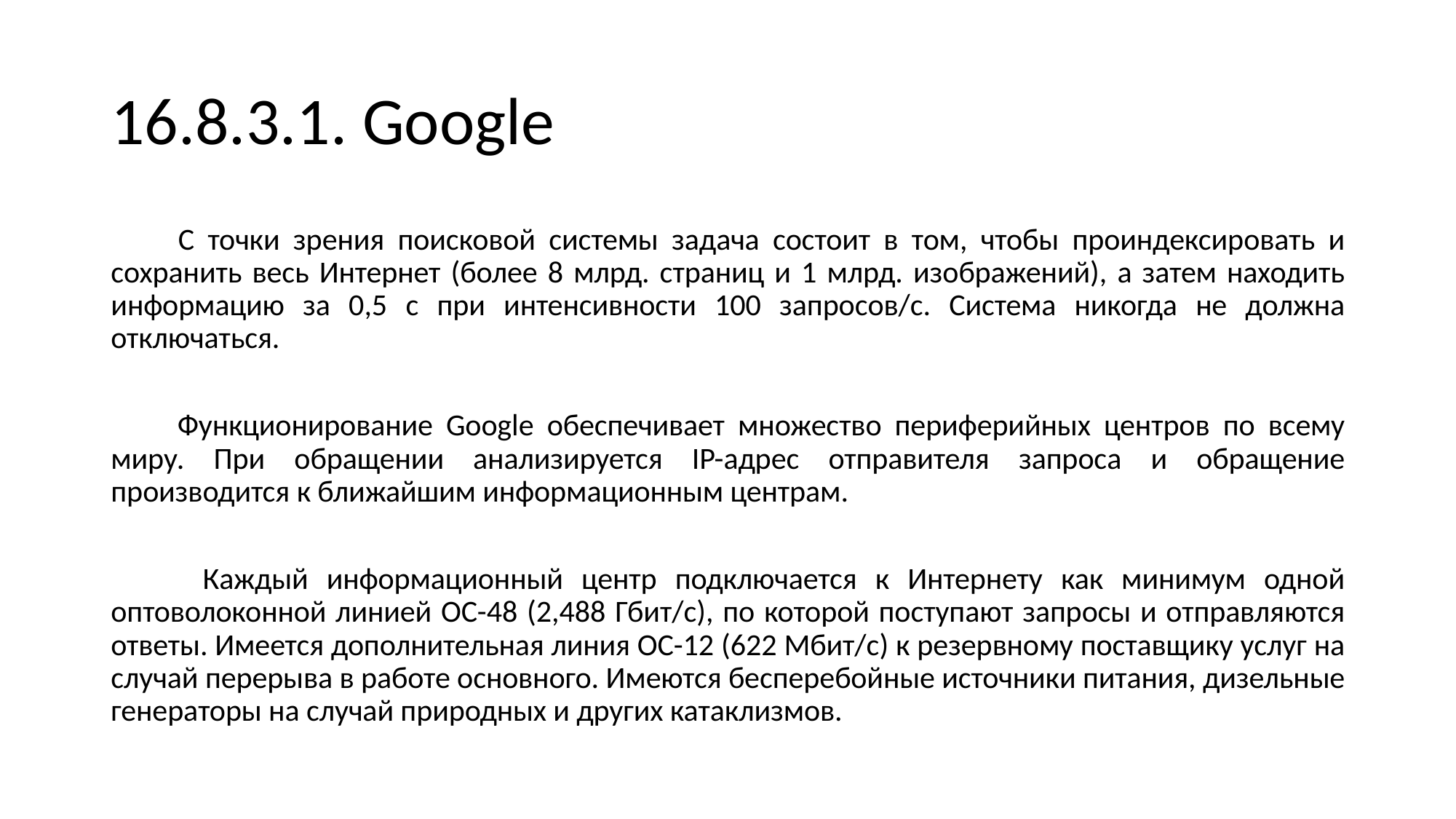

# 16.8.3.1. Google
     С точки зрения поисковой системы задача состоит в том, чтобы проиндексировать и сохранить весь Интернет (более 8 млрд. страниц и 1 млрд. изображений), а затем находить информацию за 0,5 с при интенсивности 100 запросов/с. Система никогда не должна отключаться.

     Функционирование Google обеспечивает множество периферийных центров по всему миру. При обращении анализируется IP-адрес отправителя запроса и обращение производится к ближайшим информационным центрам.

     Каждый информационный центр подключается к Интернету как минимум одной оптоволоконной линией ОС-48 (2,488 Гбит/с), по которой поступают запросы и отправляются ответы. Имеется дополнительная линия ОС-12 (622 Мбит/с) к резервному поставщику услуг на случай перерыва в работе основного. Имеются бесперебойные источники питания, дизельные генераторы на случай природных и других катаклизмов.